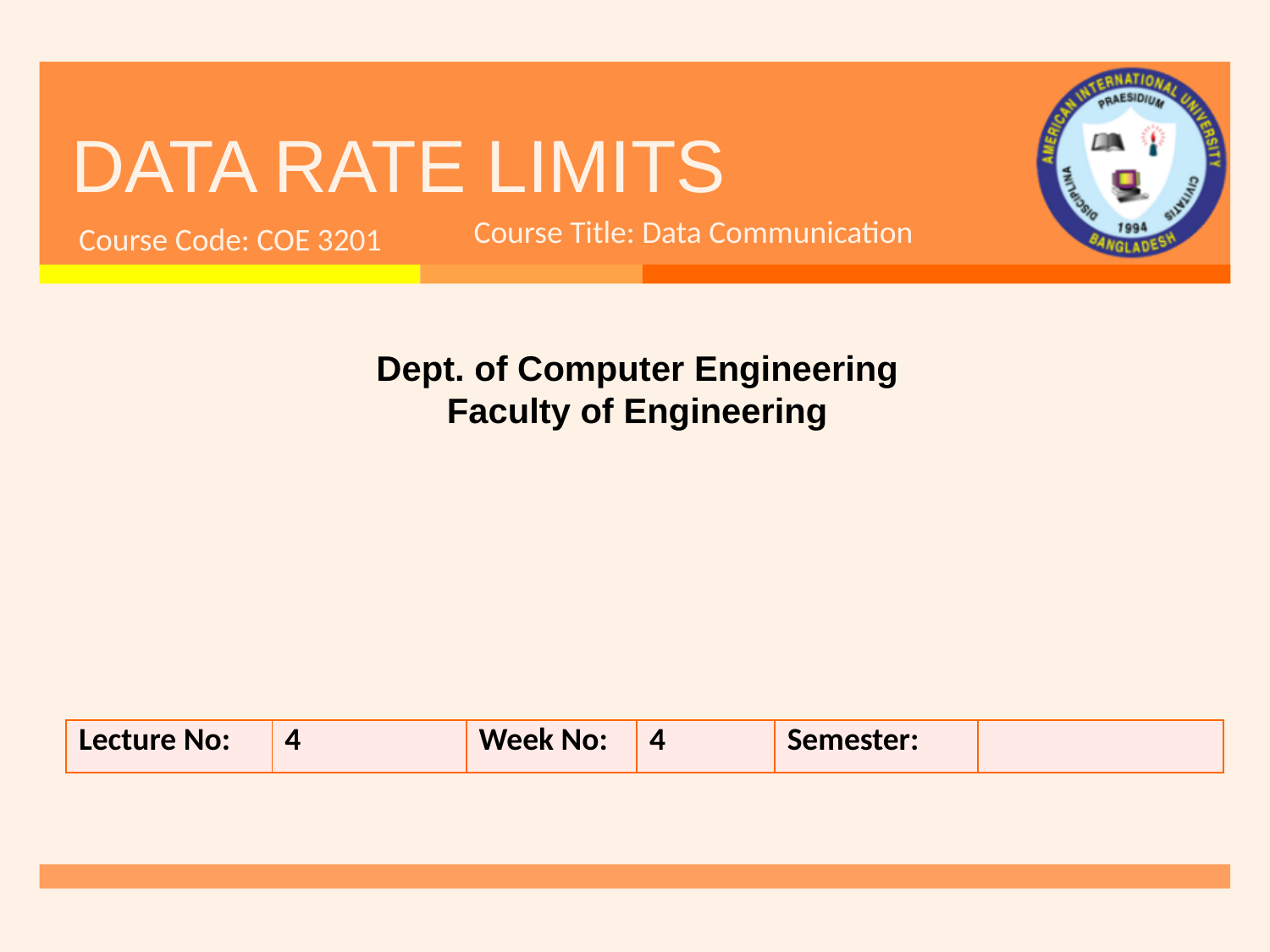

# DATA RATE LIMITS
Course Code: COE 3201
Course Title: Data Communication
Dept. of Computer Engineering
Faculty of Engineering
| Lecture No: | 4 | Week No: | 4 | Semester: |  |
| --- | --- | --- | --- | --- | --- |